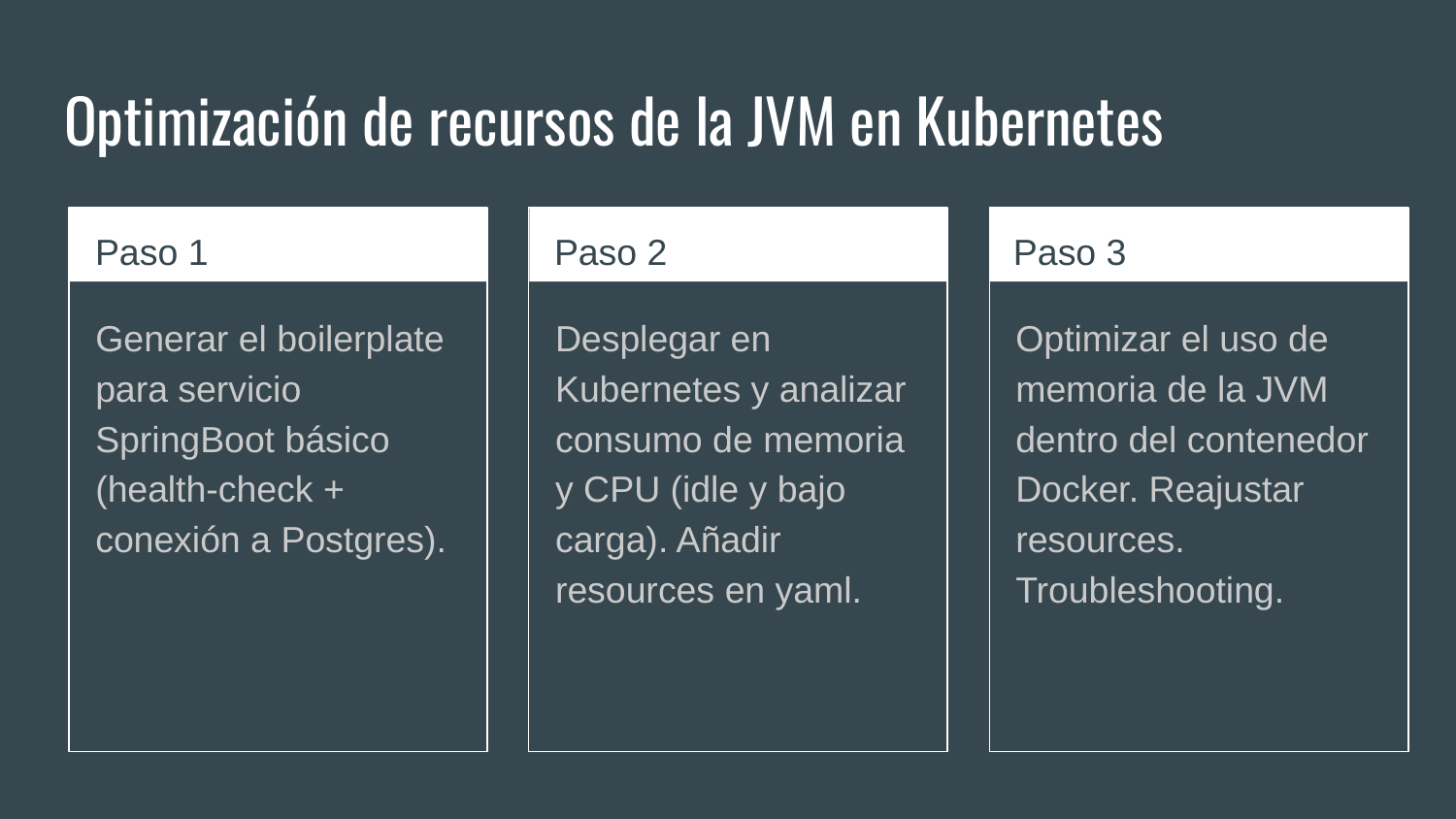

# Optimización de recursos de la JVM en Kubernetes

Paso 1

Paso 2

Paso 3
Generar el boilerplate para servicio SpringBoot básico (health-check + conexión a Postgres).
Desplegar en Kubernetes y analizar consumo de memoria y CPU (idle y bajo carga). Añadir resources en yaml.
Optimizar el uso de memoria de la JVM dentro del contenedor Docker. Reajustar resources. Troubleshooting.